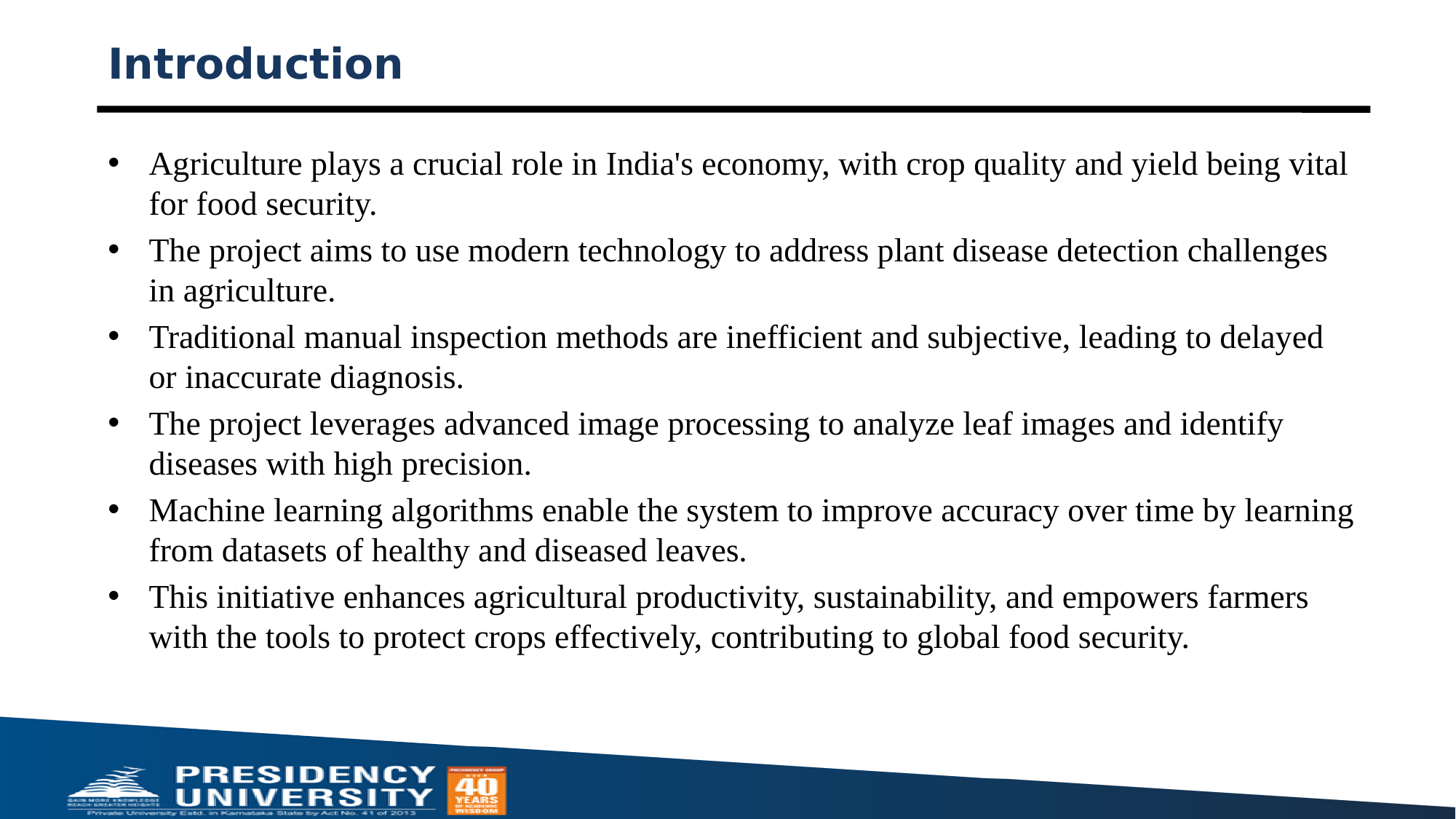

# Introduction
Agriculture plays a crucial role in India's economy, with crop quality and yield being vital for food security.
The project aims to use modern technology to address plant disease detection challenges in agriculture.
Traditional manual inspection methods are inefficient and subjective, leading to delayed or inaccurate diagnosis.
The project leverages advanced image processing to analyze leaf images and identify diseases with high precision.
Machine learning algorithms enable the system to improve accuracy over time by learning from datasets of healthy and diseased leaves.
This initiative enhances agricultural productivity, sustainability, and empowers farmers with the tools to protect crops effectively, contributing to global food security.